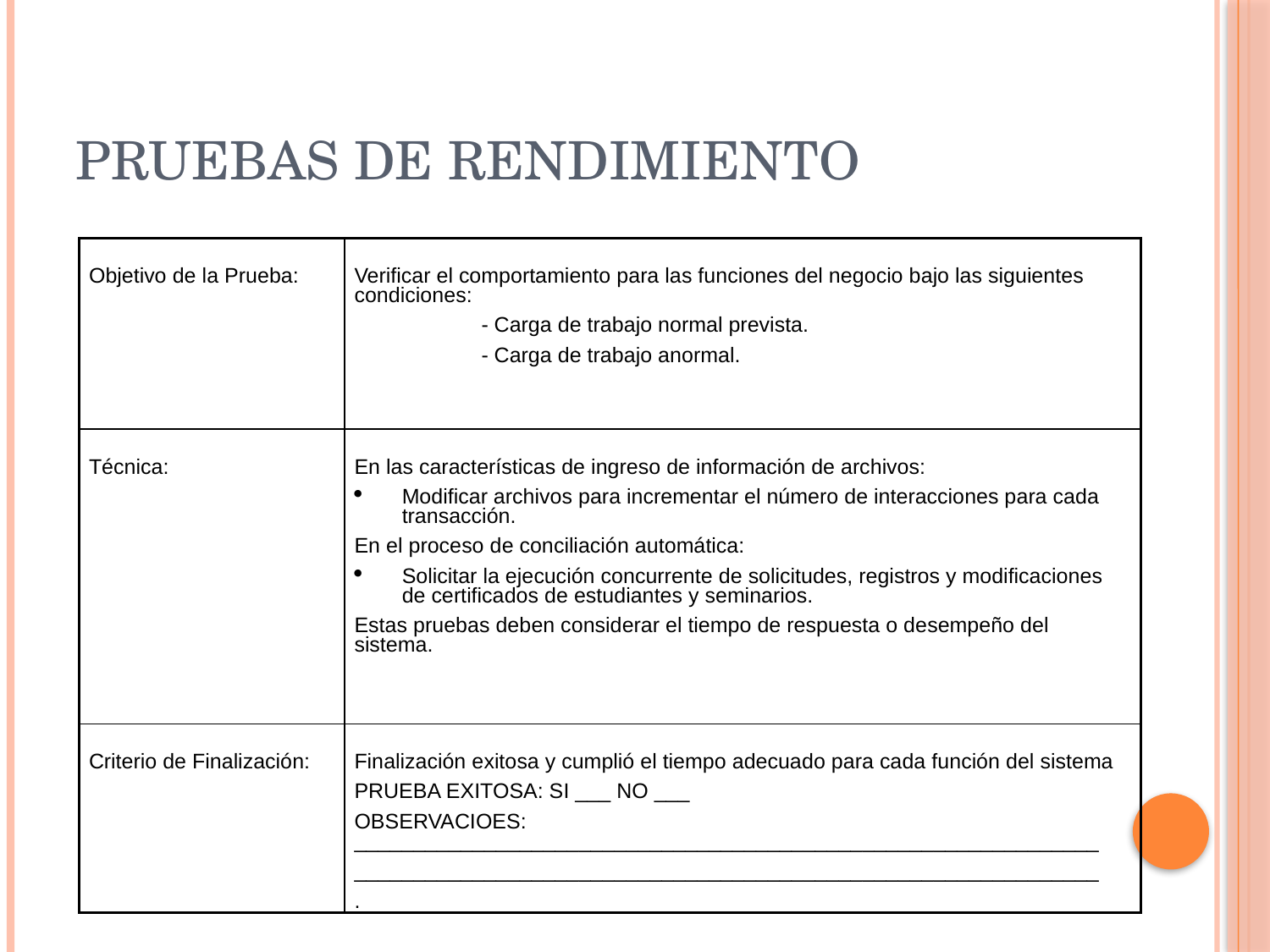

# Pruebas de Rendimiento
| Objetivo de la Prueba: | Verificar el comportamiento para las funciones del negocio bajo las siguientes condiciones: - Carga de trabajo normal prevista. - Carga de trabajo anormal. |
| --- | --- |
| Técnica: | En las características de ingreso de información de archivos: Modificar archivos para incrementar el número de interacciones para cada transacción. En el proceso de conciliación automática: Solicitar la ejecución concurrente de solicitudes, registros y modificaciones de certificados de estudiantes y seminarios. Estas pruebas deben considerar el tiempo de respuesta o desempeño del sistema. |
| Criterio de Finalización: | Finalización exitosa y cumplió el tiempo adecuado para cada función del sistema PRUEBA EXITOSA: SI \_\_\_ NO \_\_\_ OBSERVACIOES: \_\_\_\_\_\_\_\_\_\_\_\_\_\_\_\_\_\_\_\_\_\_\_\_\_\_\_\_\_\_\_\_\_\_\_\_\_\_\_\_\_\_\_\_\_\_\_\_\_\_\_\_\_\_\_\_\_\_\_\_\_\_\_ \_\_\_\_\_\_\_\_\_\_\_\_\_\_\_\_\_\_\_\_\_\_\_\_\_\_\_\_\_\_\_\_\_\_\_\_\_\_\_\_\_\_\_\_\_\_\_\_\_\_\_\_\_\_\_\_\_\_\_\_\_\_\_ . |